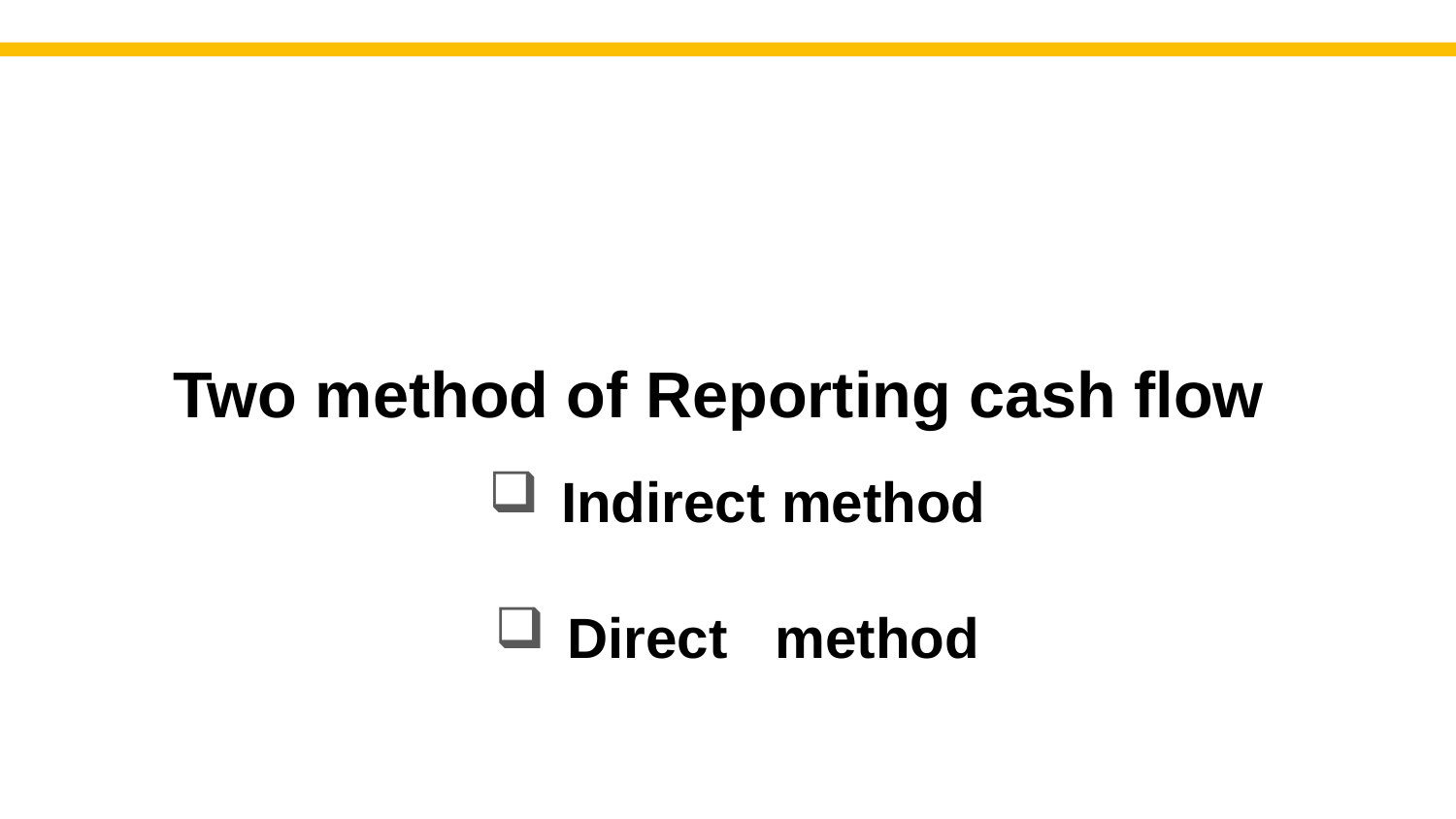

# Two method of Reporting cash flow
Indirect method

Direct   method